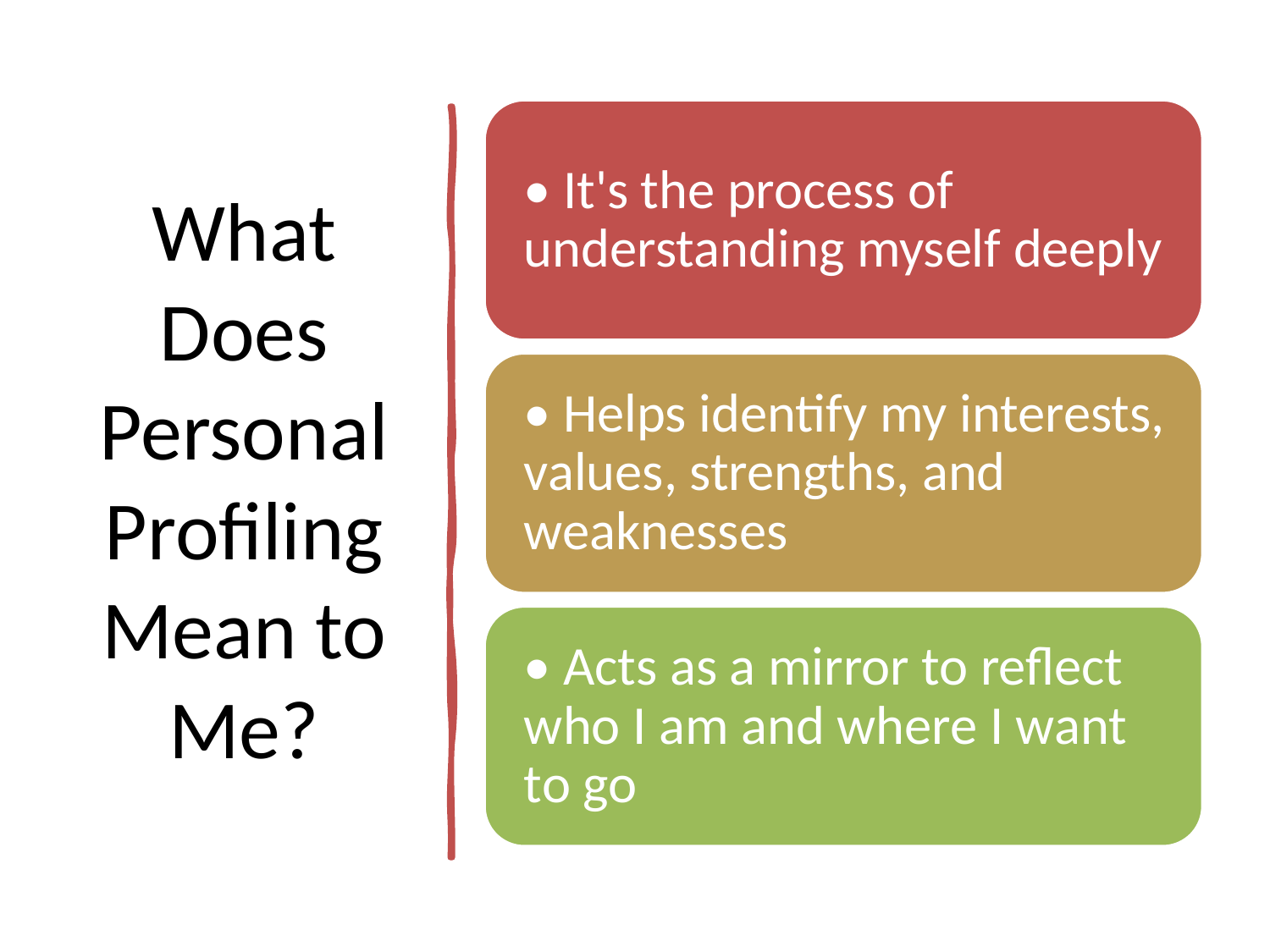

• It's the process of understanding myself deeply
• Helps identify my interests, values, strengths, and weaknesses
• Acts as a mirror to reflect who I am and where I want to go
# What Does Personal Profiling Mean to Me?